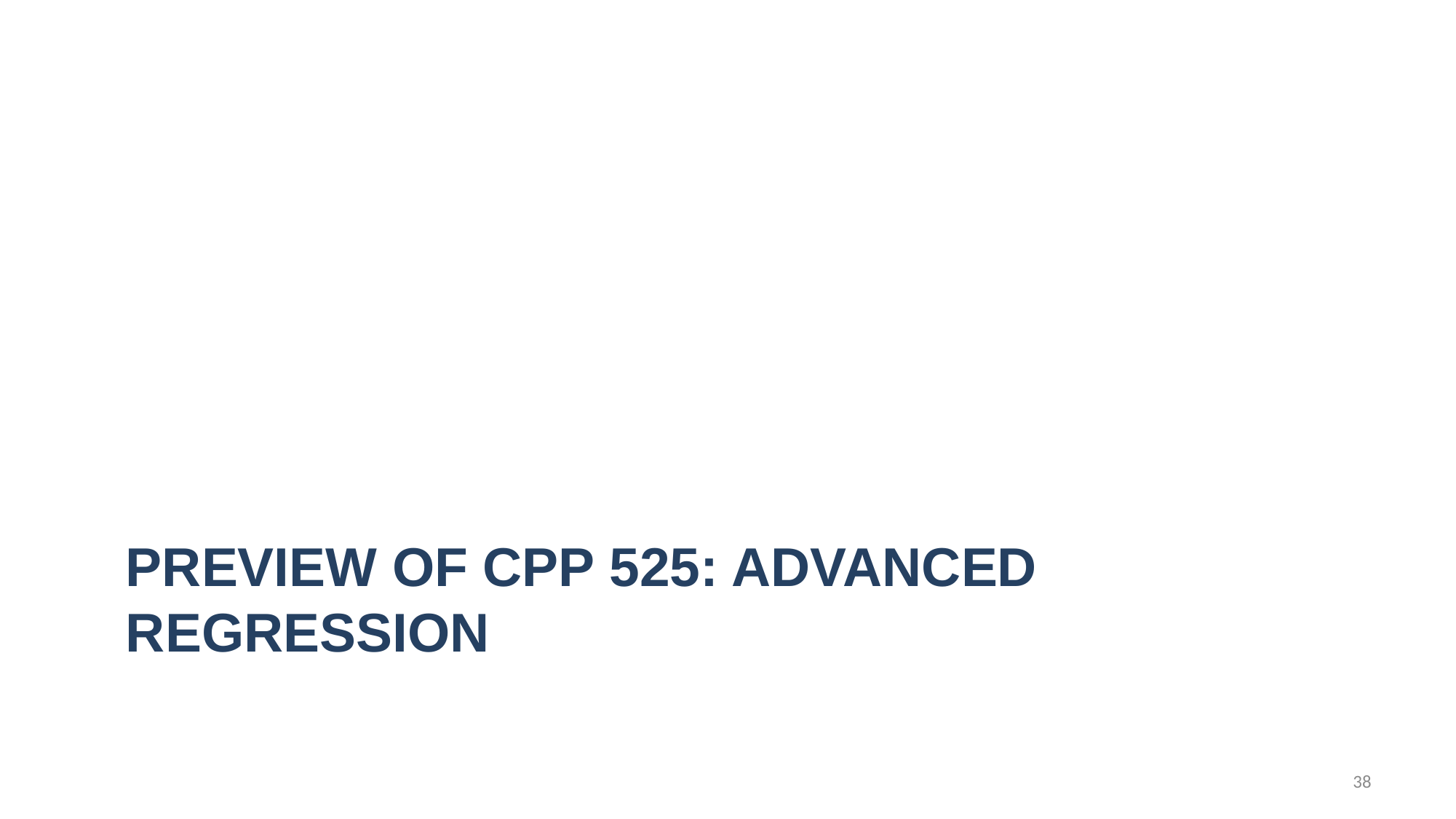

# Preview of CPP 525: advanced regression
38